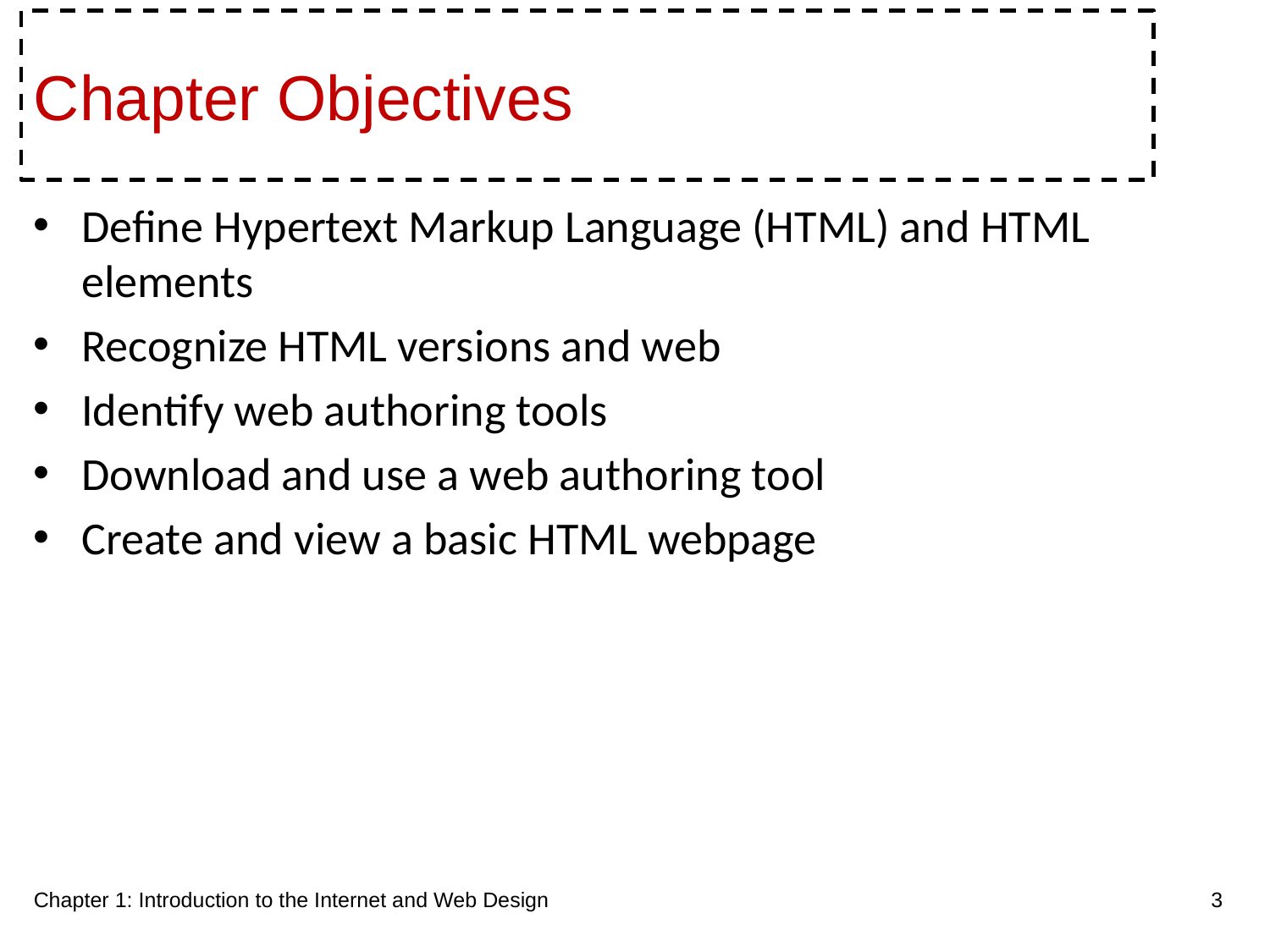

# Chapter Objectives
Define Hypertext Markup Language (HTML) and HTML elements
Recognize HTML versions and web
Identify web authoring tools
Download and use a web authoring tool
Create and view a basic HTML webpage
Chapter 1: Introduction to the Internet and Web Design
3